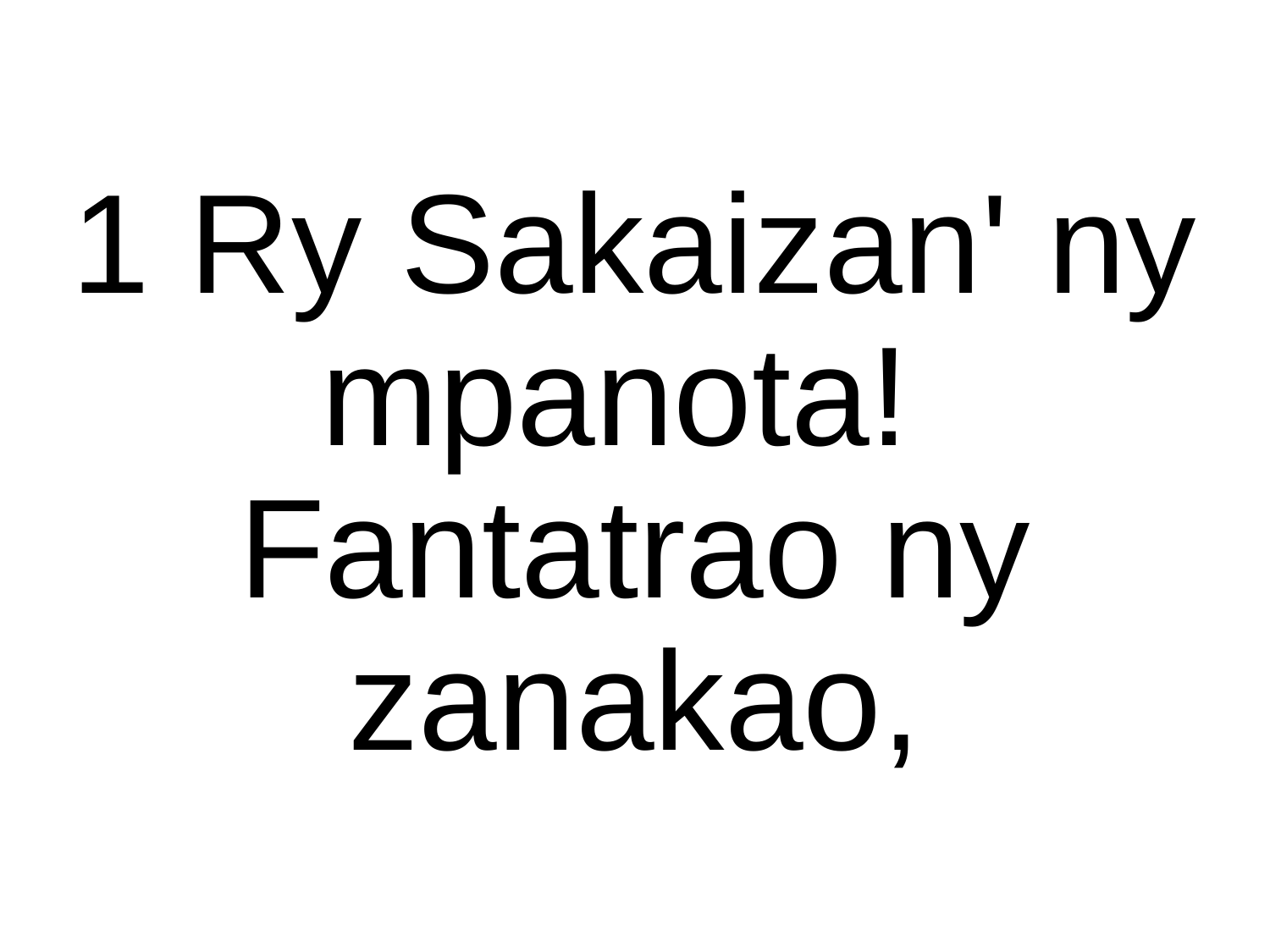

1 Ry Sakaizan' ny mpanota!
Fantatrao ny zanakao,